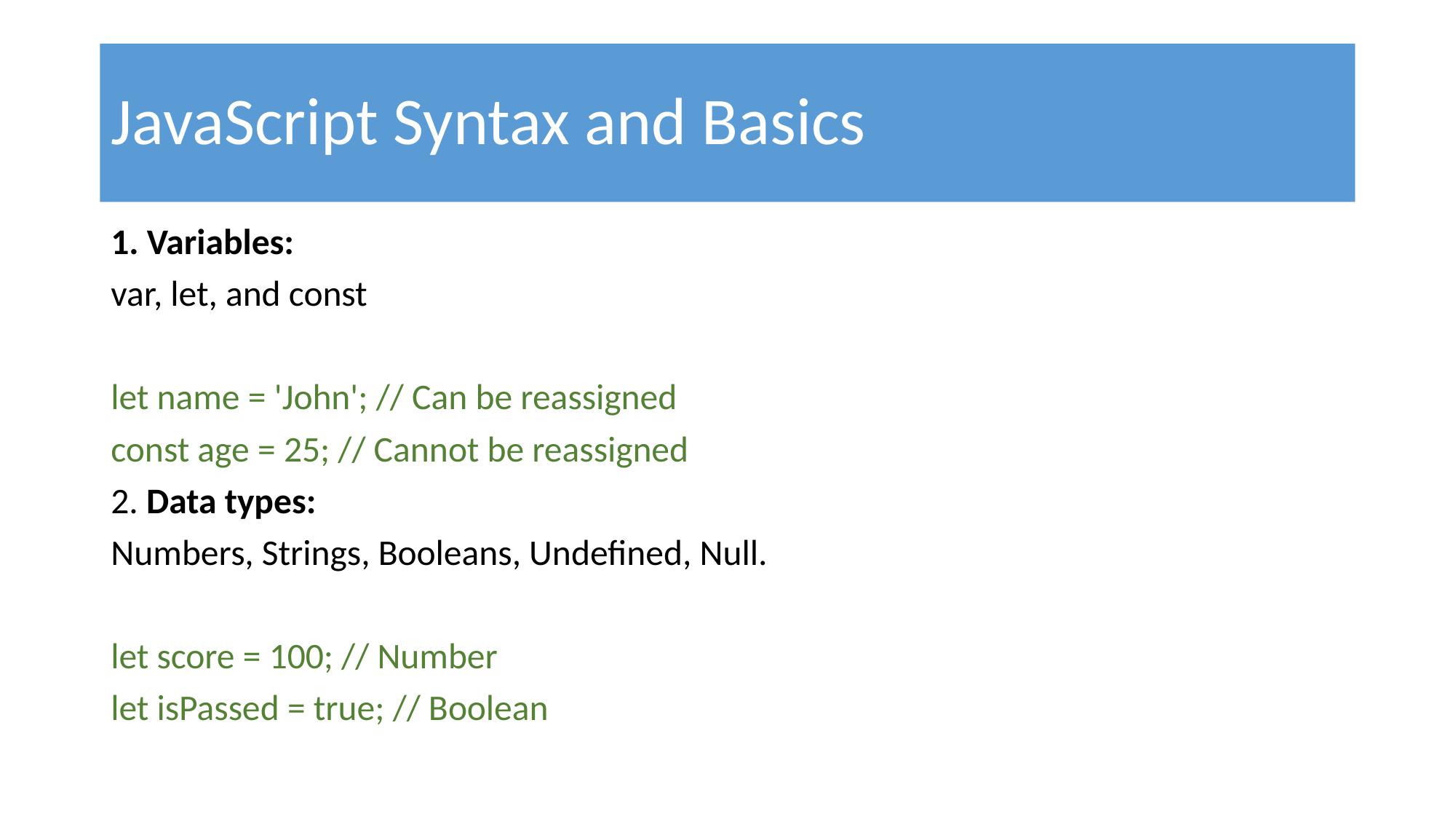

# JavaScript Syntax and Basics
1. Variables:
var, let, and const

let name = 'John'; // Can be reassigned
const age = 25; // Cannot be reassigned
2. Data types:
Numbers, Strings, Booleans, Undefined, Null.

let score = 100; // Number
let isPassed = true; // Boolean